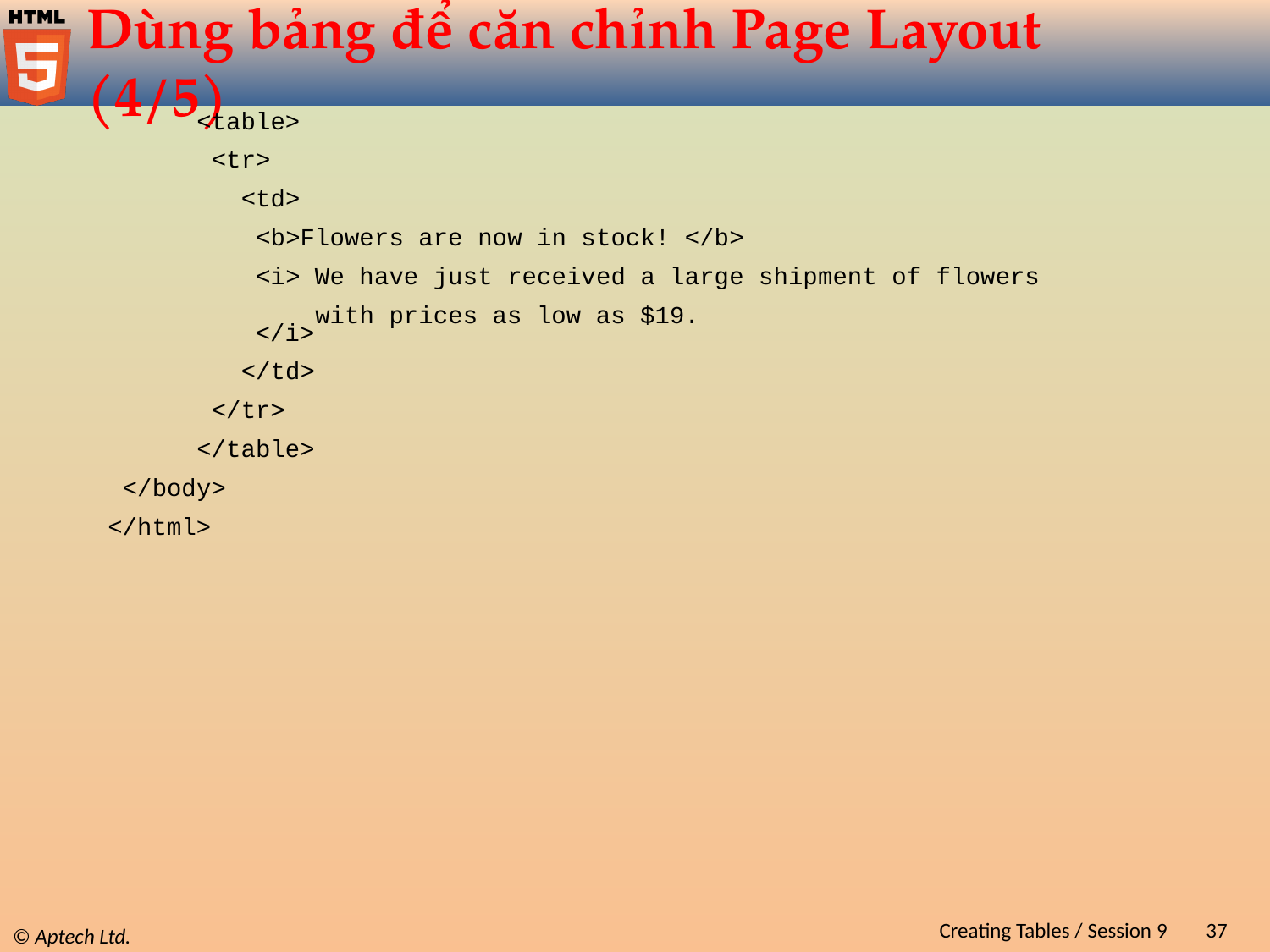

# Dùng bảng để căn chỉnh Page Layout (4/5)
      <table>
       <tr>
         <td>
          <b>Flowers are now in stock! </b>
          <i> We have just received a large shipment of flowers
              with prices as low as $19.
          </i>
         </td>
       </tr>
      </table>
 </body>
</html>
Creating Tables / Session 9
37